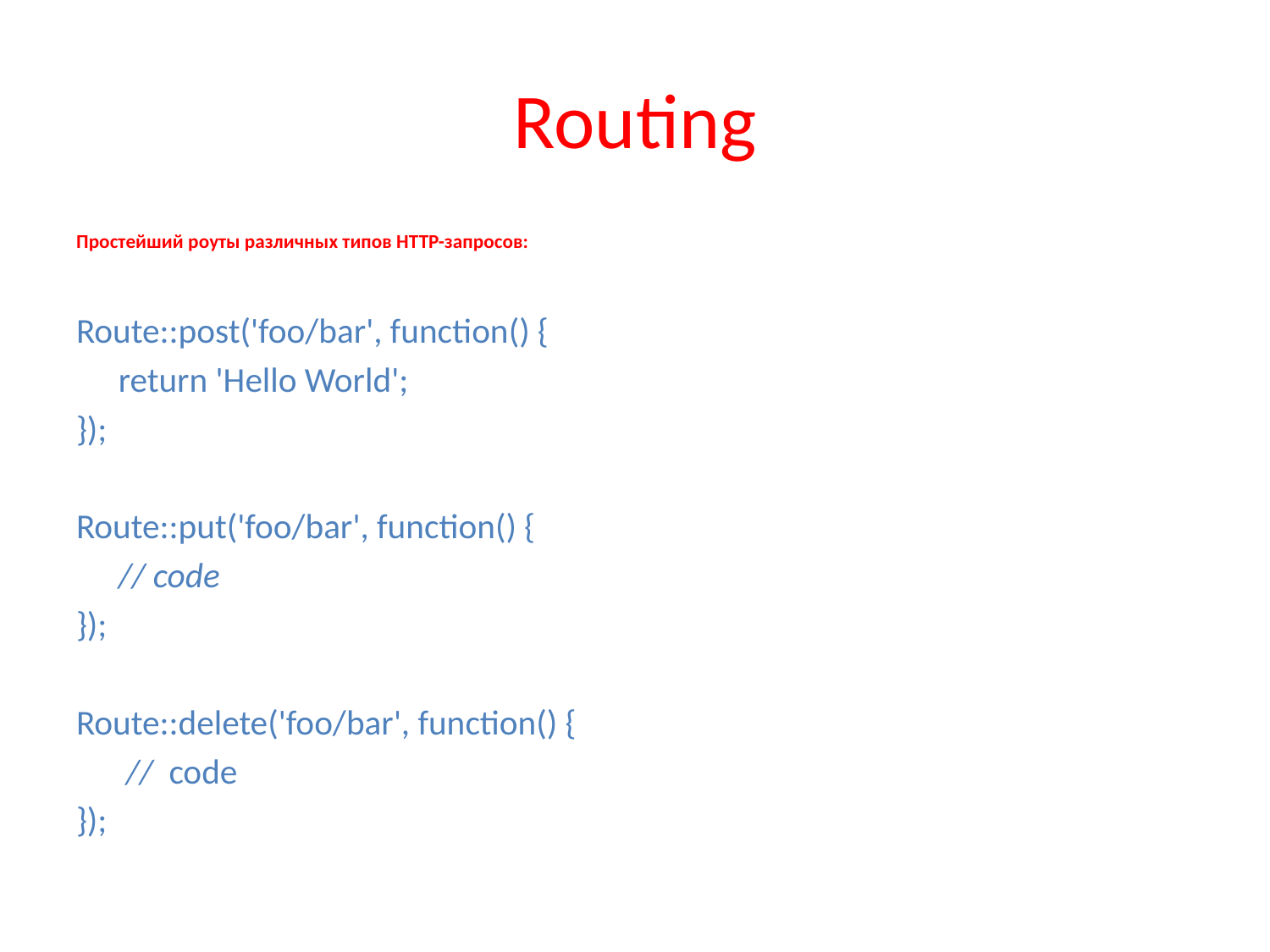

# Routing
Простейший роуты различных типов HTTP-запросов:

Route::post('foo/bar', function() {
	return 'Hello World';
});

Route::put('foo/bar', function() {
	// code
});

Route::delete('foo/bar', function() {
	 //  code
});